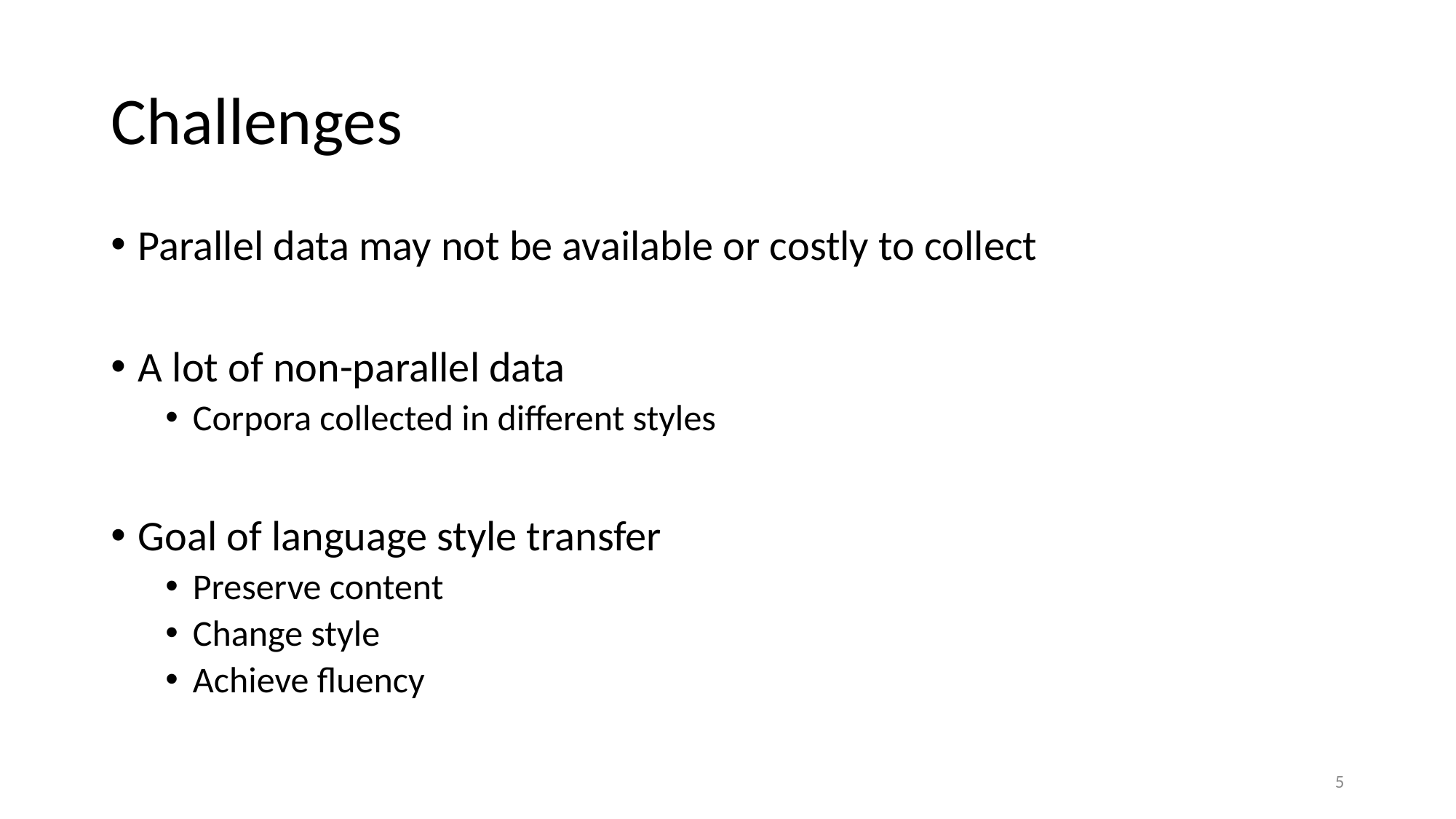

# Challenges
Parallel data may not be available or costly to collect

A lot of non-parallel data
Corpora collected in different styles

Goal of language style transfer
Preserve content
Change style
Achieve fluency
5